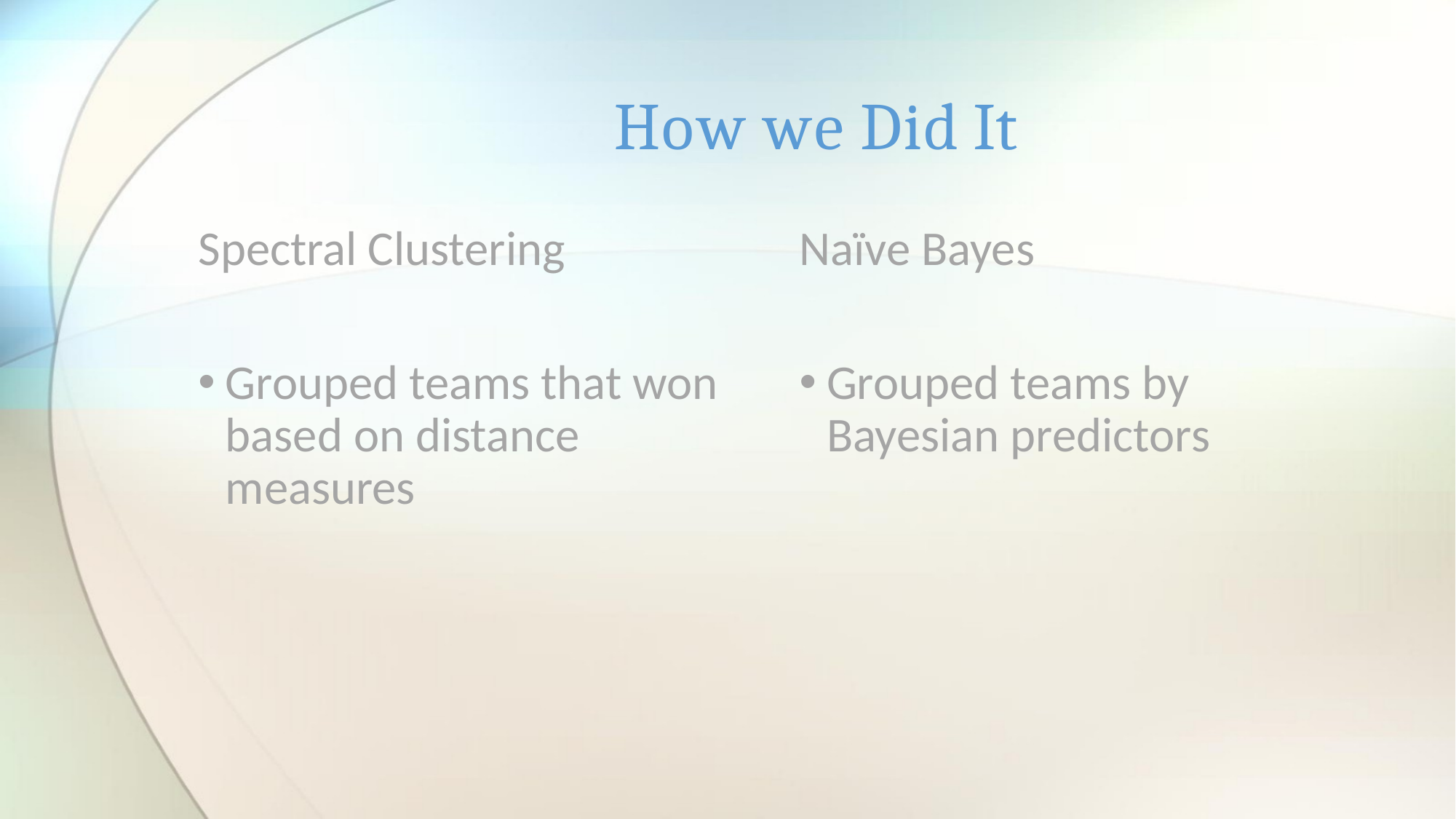

# How we Did It
Spectral Clustering

Grouped teams that won based on distance measures
Naïve Bayes

Grouped teams by Bayesian predictors